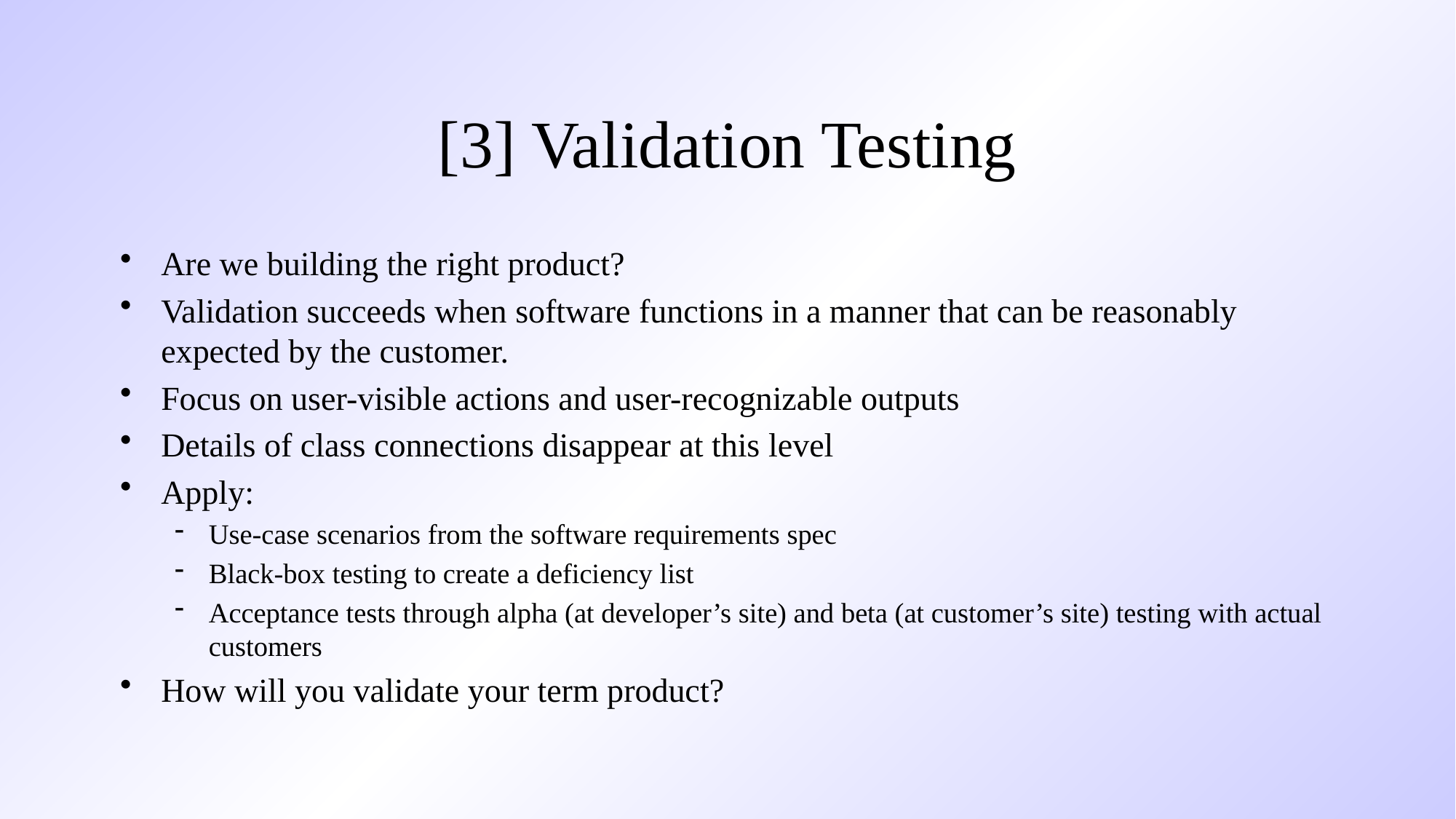

# [3] Validation Testing
Are we building the right product?
Validation succeeds when software functions in a manner that can be reasonably expected by the customer.
Focus on user-visible actions and user-recognizable outputs
Details of class connections disappear at this level
Apply:
Use-case scenarios from the software requirements spec
Black-box testing to create a deficiency list
Acceptance tests through alpha (at developer’s site) and beta (at customer’s site) testing with actual customers
How will you validate your term product?